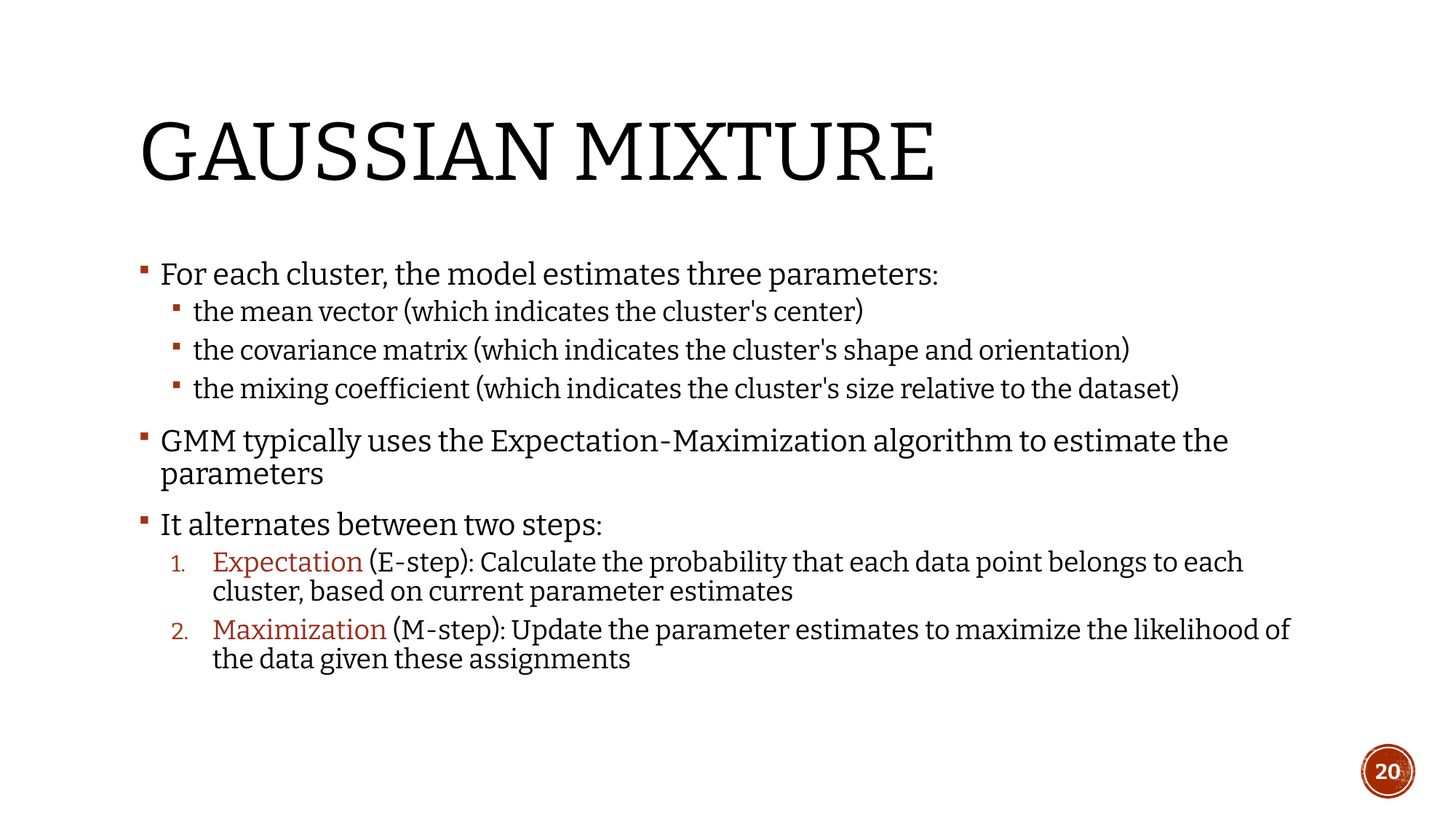

# Gaussian Mixture
For each cluster, the model estimates three parameters:
the mean vector (which indicates the cluster's center)
the covariance matrix (which indicates the cluster's shape and orientation)
the mixing coefficient (which indicates the cluster's size relative to the dataset)
GMM typically uses the Expectation-Maximization algorithm to estimate the parameters
It alternates between two steps:
Expectation (E-step): Calculate the probability that each data point belongs to each cluster, based on current parameter estimates
Maximization (M-step): Update the parameter estimates to maximize the likelihood of the data given these assignments

20